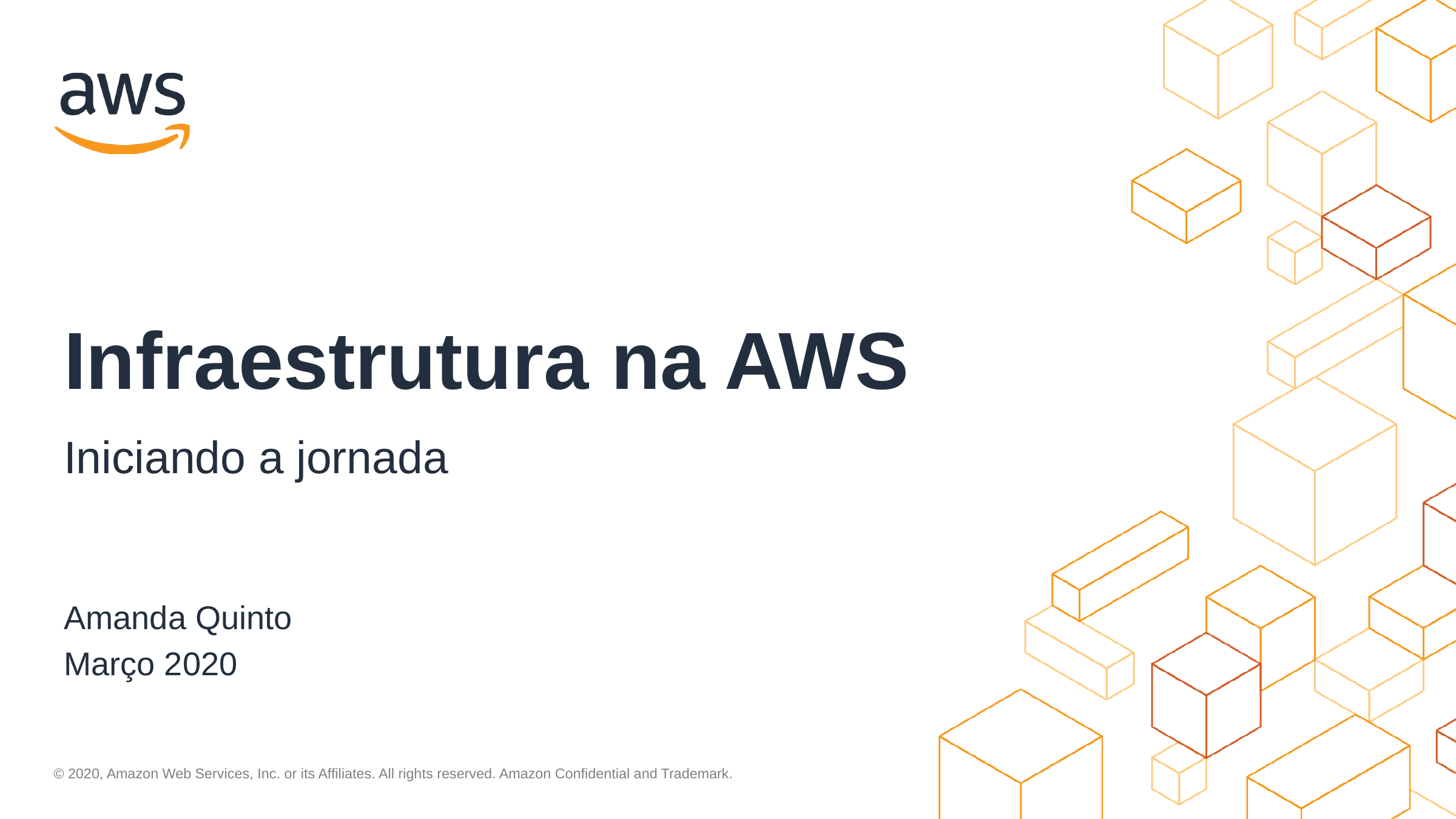

Infraestrutura na AWS
Iniciando a jornada
Amanda Quinto
Março 2020